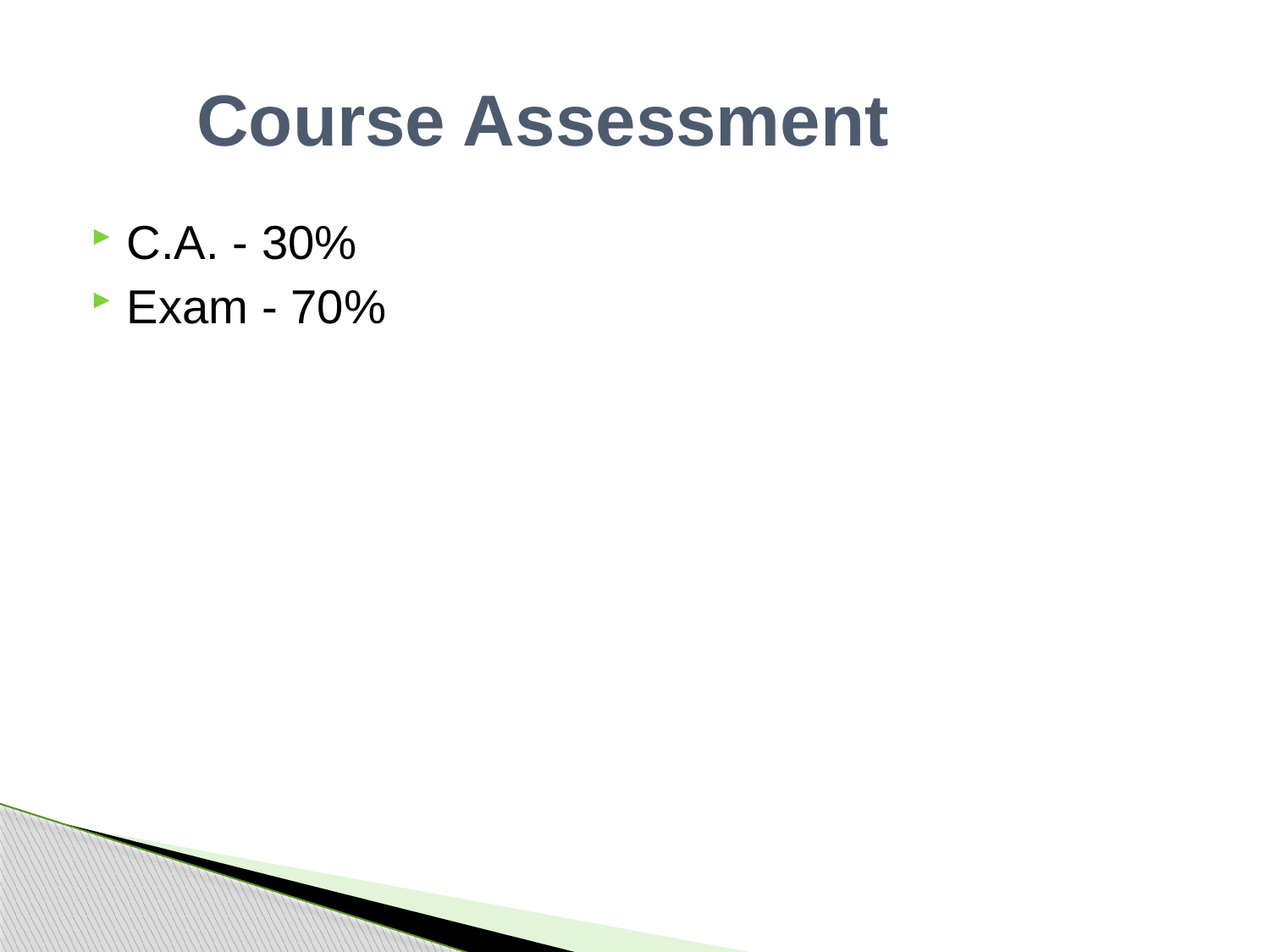

# Course Assessment
C.A. - 30%
Exam - 70%